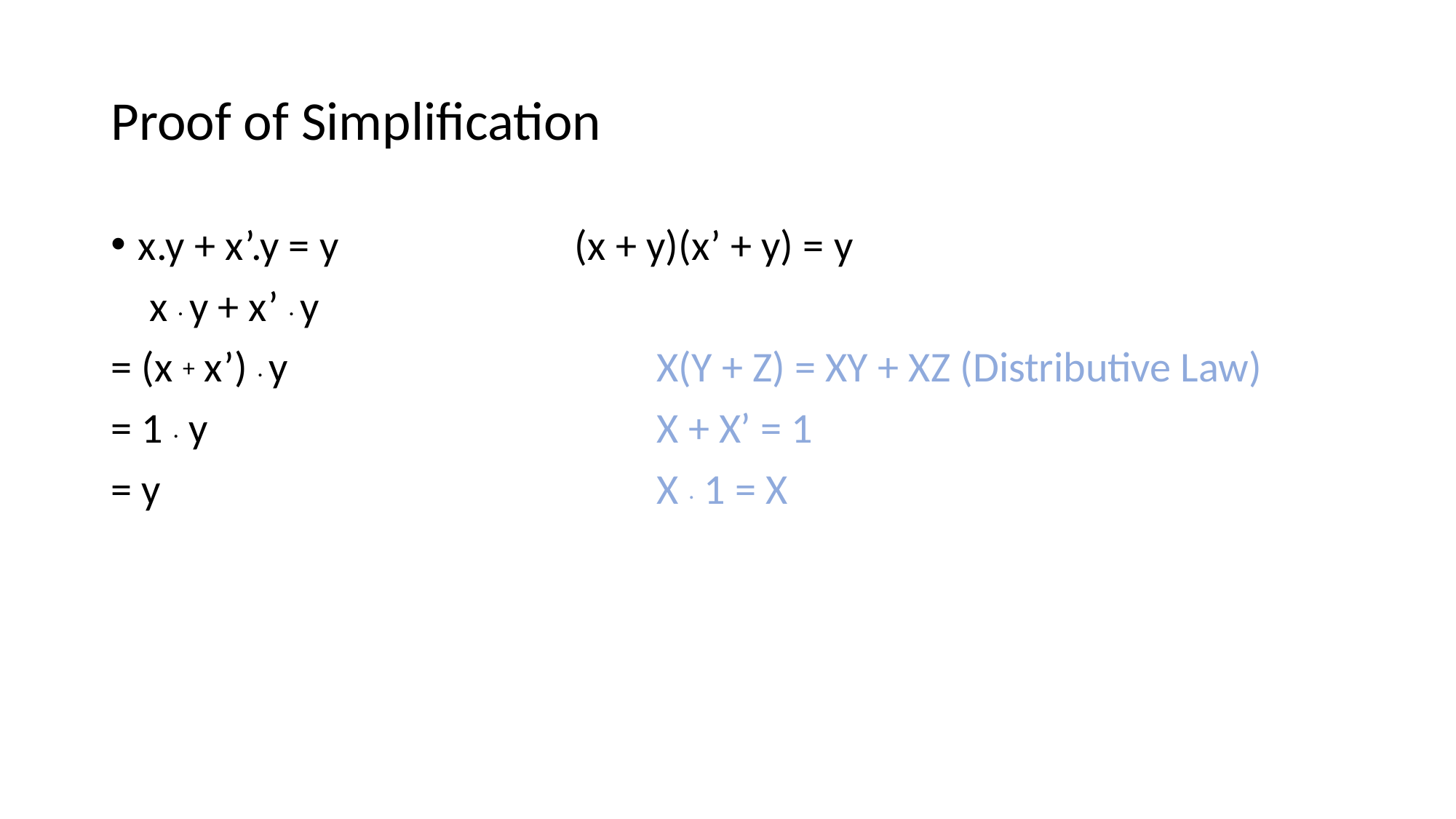

# Proof of Simplification
x.y + x’.y = y			(x + y)(x’ + y) = y
    x . y + x’ . y
= (x + x’) . y  				X(Y + Z) = XY + XZ (Distributive Law)
= 1 . y    				X + X’ = 1
= y        				X . 1 = X